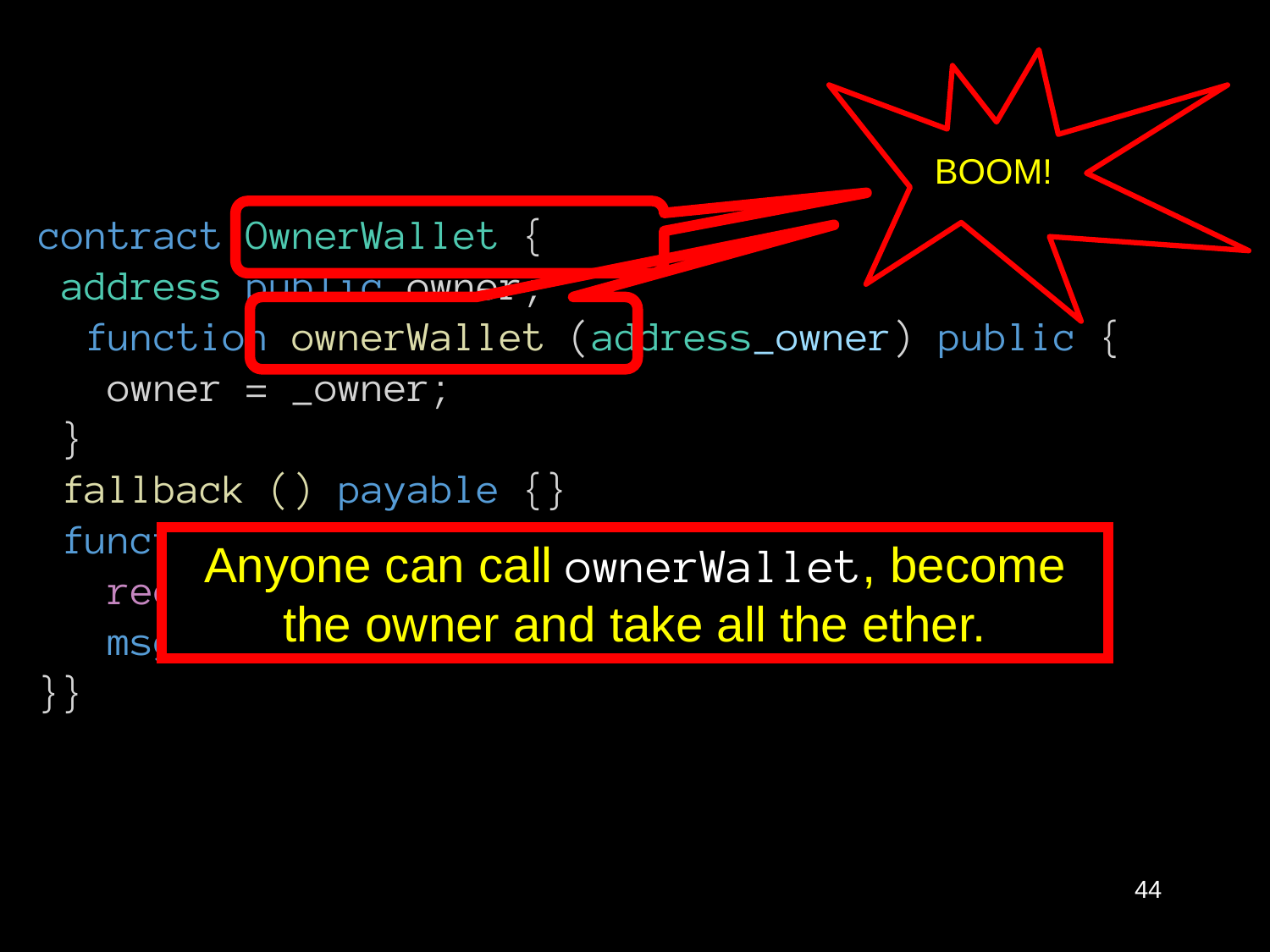

BOOM!
contract OwnerWallet {
 address public owner;
  function ownerWallet (address_owner) public {
   owner = _owner;
 }
 fallback () payable {}
 function withdraw() public {
   require(msg.sender == owner);
   msg.sender.transfer(this.balance);
}}

Anyone can call ownerWallet, become the owner and take all the ether.
44